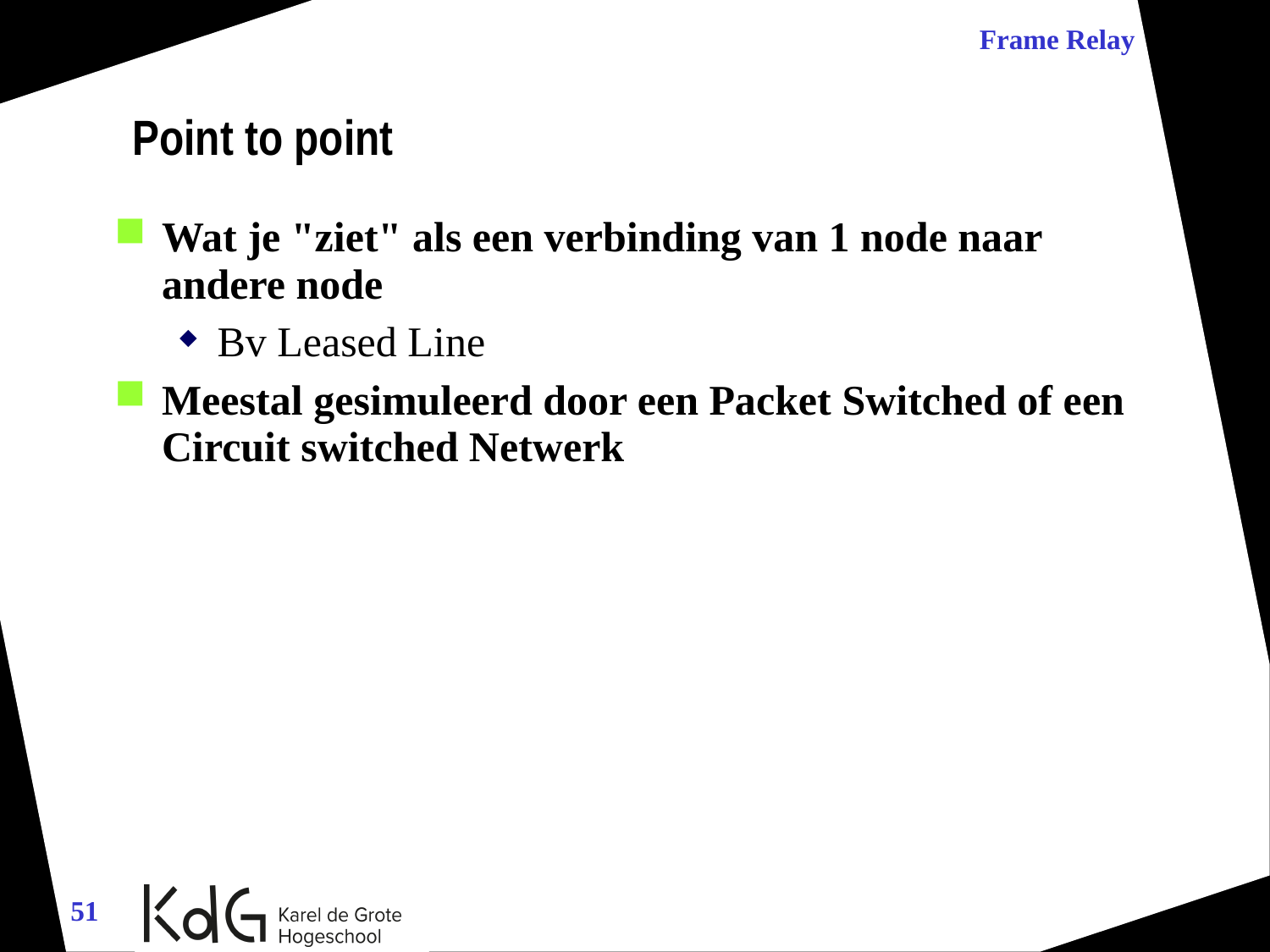

Frame Relay
Point to point
Wat je "ziet" als een verbinding van 1 node naar andere node
Bv Leased Line
Meestal gesimuleerd door een Packet Switched of een Circuit switched Netwerk